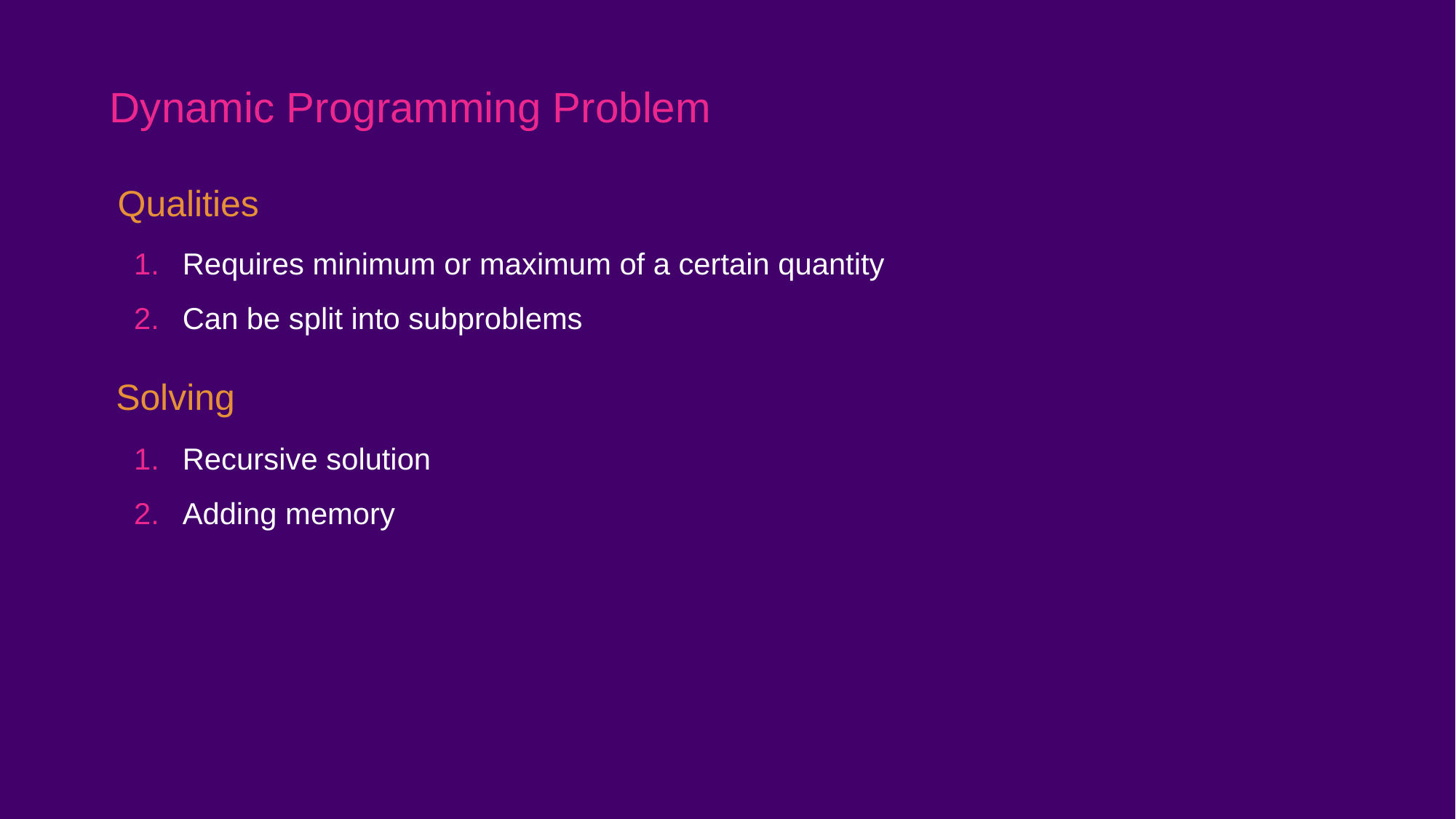

# Dynamic Programming Problem
Qualities
Requires minimum or maximum of a certain quantity
Can be split into subproblems

Solving
Recursive solution
Adding memory